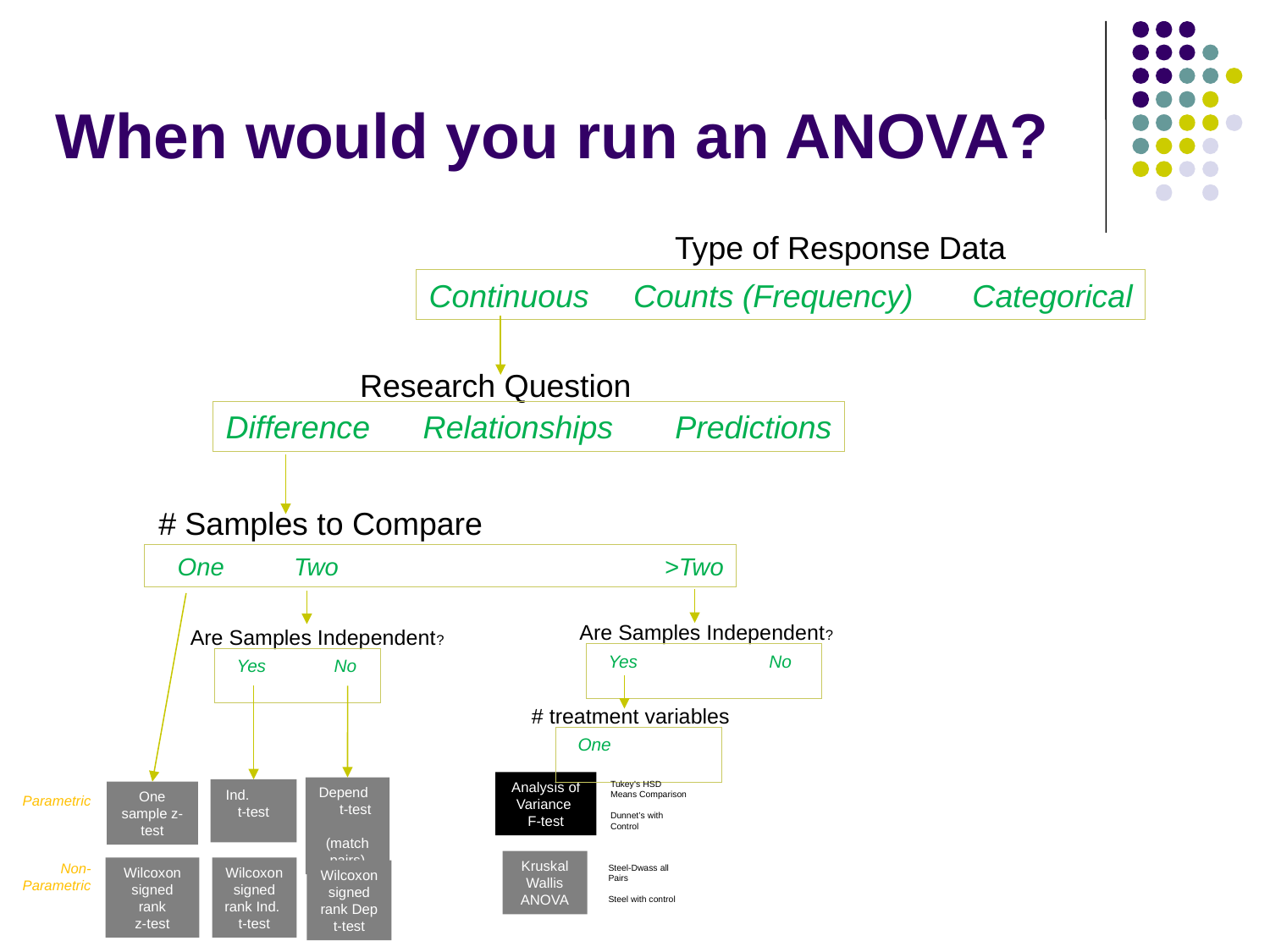

# When would you run an ANOVA?
Type of Response Data
Continuous     Counts (Frequency) 	    Categorical
Research Question
Difference      Relationships       Predictions
# Samples to Compare
   One          Two                		>Two
Are Samples Independent?
  Yes                           No
Are Samples Independent?
  Yes              No
# treatment variables
  One

Parametric

Non-Parametric
Analysis of Variance  F-test
Tukey’s HSD Means Comparison

Dunnet’s with Control
Depend        t-test       (match pairs)
Ind.         t-test

One sample z-test
Kruskal Wallis ANOVA
Steel-Dwass all Pairs

Steel with control

Wilcoxon signed rank
z-test
Wilcoxon signed rank Ind.  t-test
Wilcoxon signed rank Dep t-test